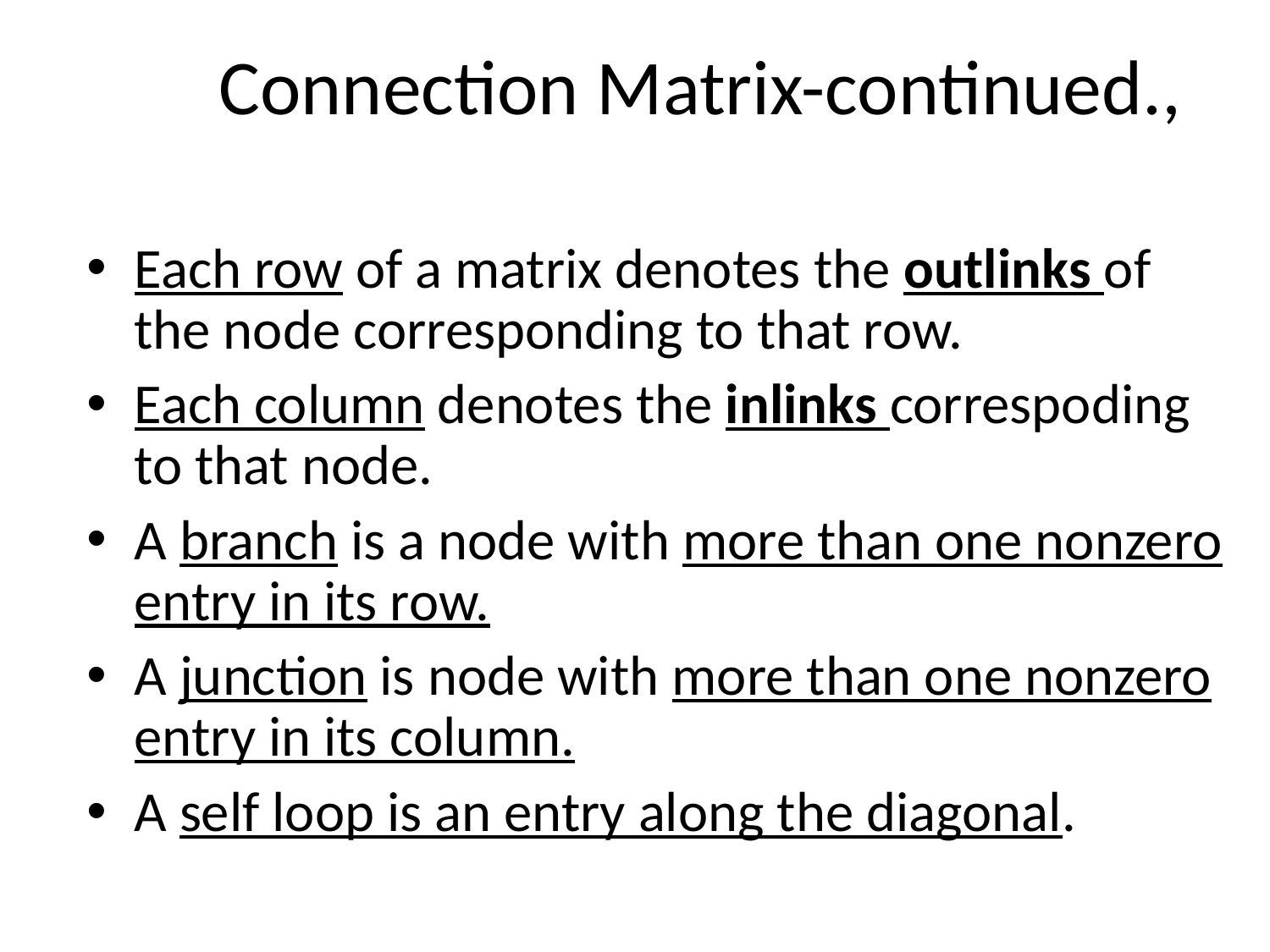

# Connection Matrix-continued.,
Each row of a matrix denotes the outlinks of the node corresponding to that row.
Each column denotes the inlinks correspoding to that node.
A branch is a node with more than one nonzero entry in its row.
A junction is node with more than one nonzero entry in its column.
A self loop is an entry along the diagonal.